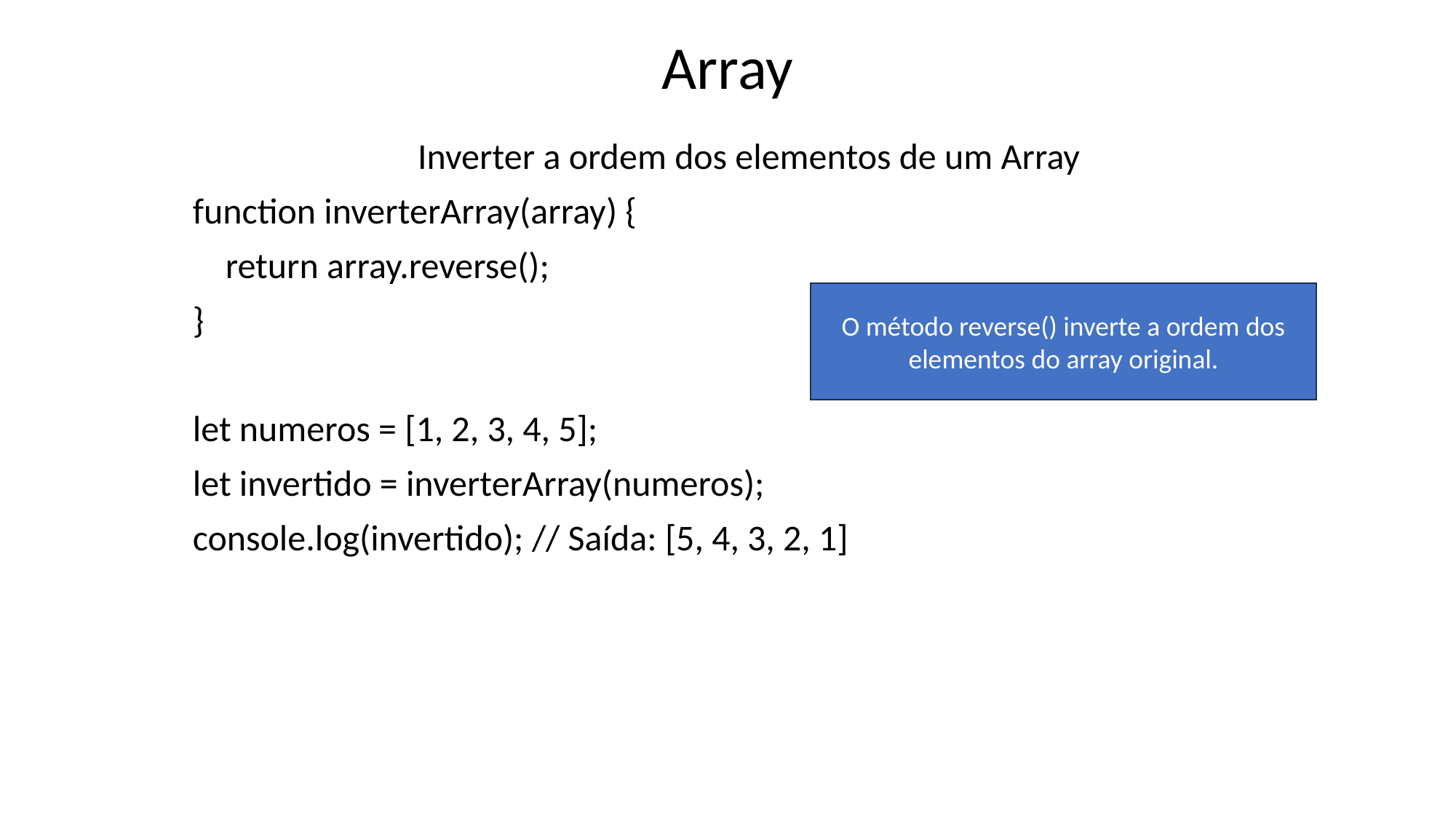

# Array
Inverter a ordem dos elementos de um Array
function inverterArray(array) {
    return array.reverse();
}

let numeros = [1, 2, 3, 4, 5];
let invertido = inverterArray(numeros);
console.log(invertido); // Saída: [5, 4, 3, 2, 1]

O método reverse() inverte a ordem dos elementos do array original.